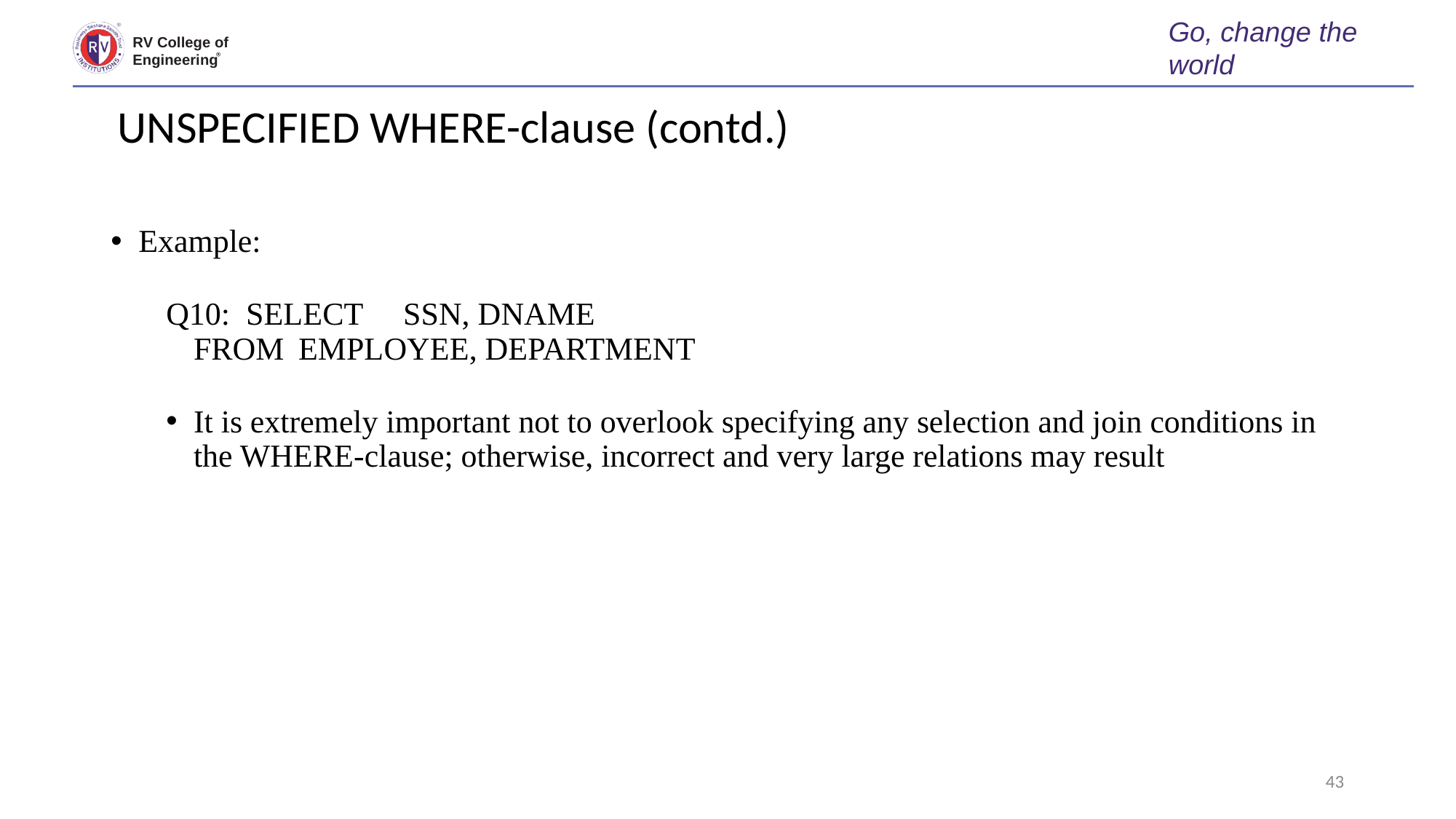

Go, change the world

RV College of
Engineering

# UNSPECIFIED WHERE-clause (contd.)

Example:
Q10:	SELECT	SSN, DNAME
		FROM	EMPLOYEE, DEPARTMENT
It is extremely important not to overlook specifying any selection and join conditions in the WHERE-clause; otherwise, incorrect and very large relations may result

Manages :  1:1 relationship type between EMPLOYEE and 	   DEPARTMENT. Employee participation is partial. Department participation is not clear from requirements

 are the relationship types observed

43